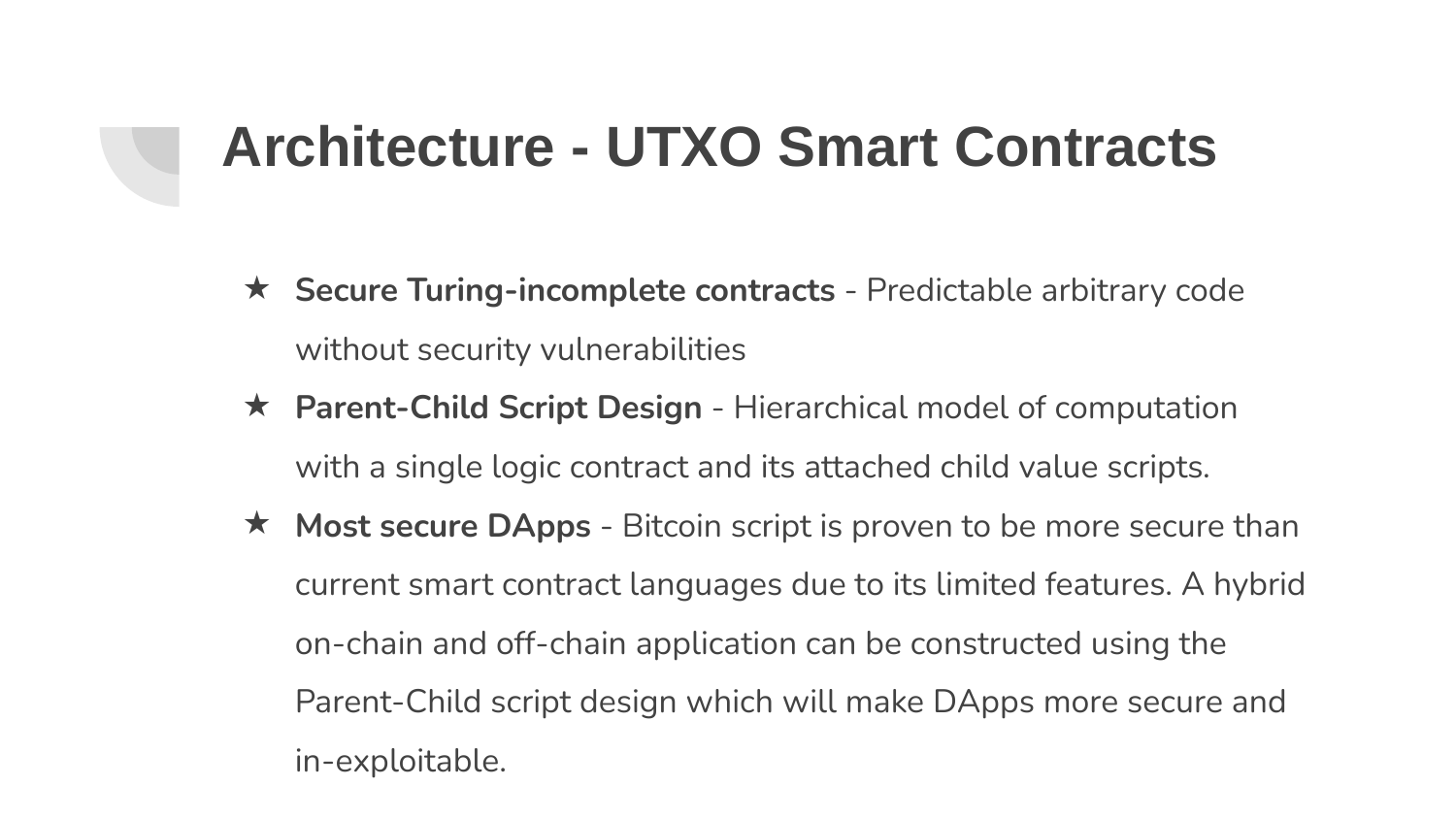

# Architecture - UTXO Smart Contracts
Secure Turing-incomplete contracts - Predictable arbitrary code without security vulnerabilities
Parent-Child Script Design - Hierarchical model of computation with a single logic contract and its attached child value scripts.
Most secure DApps - Bitcoin script is proven to be more secure than current smart contract languages due to its limited features. A hybrid on-chain and off-chain application can be constructed using the Parent-Child script design which will make DApps more secure and in-exploitable.